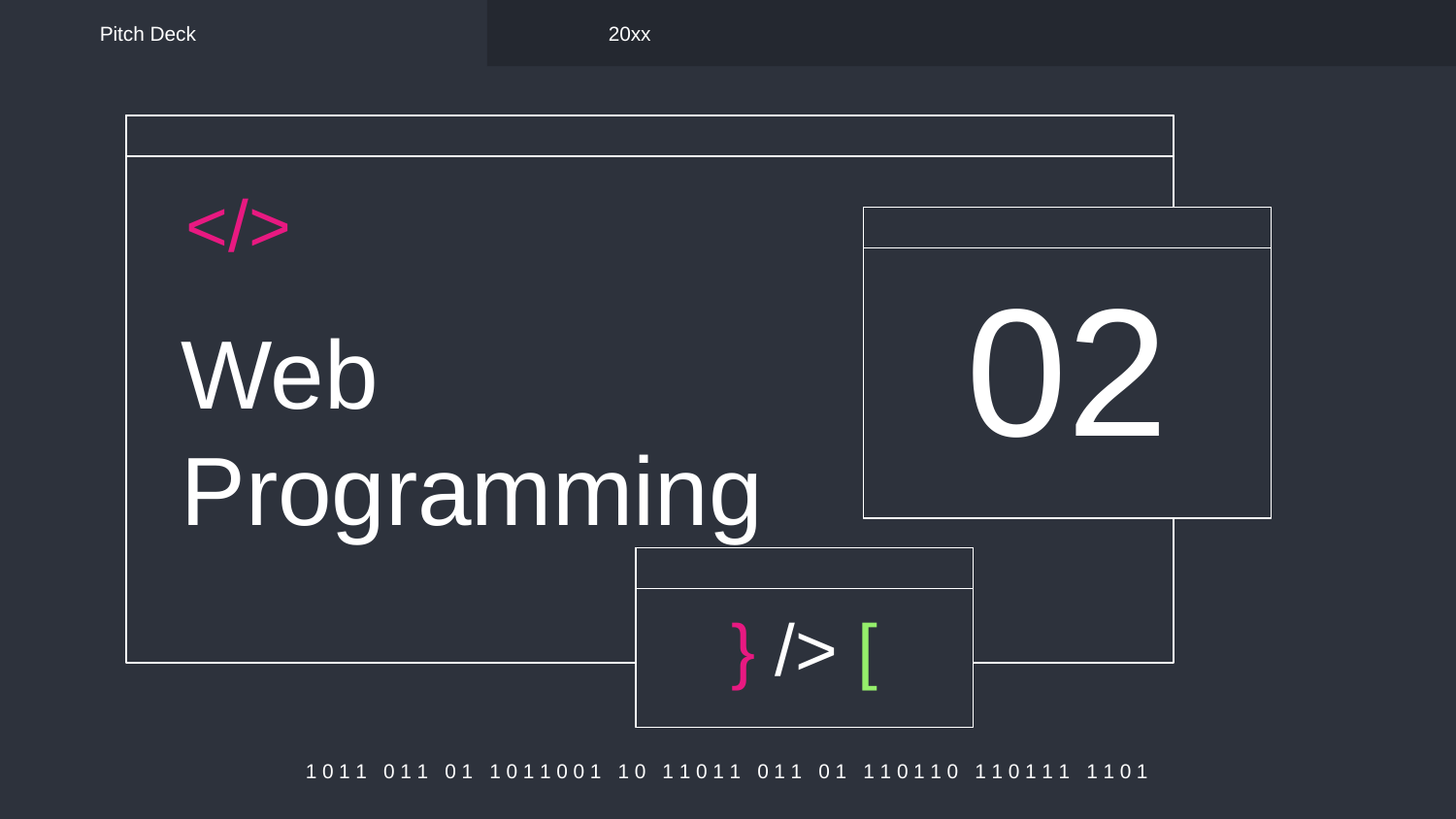

Pitch Deck
20xx

</>

02
# Web Programming

} /> [